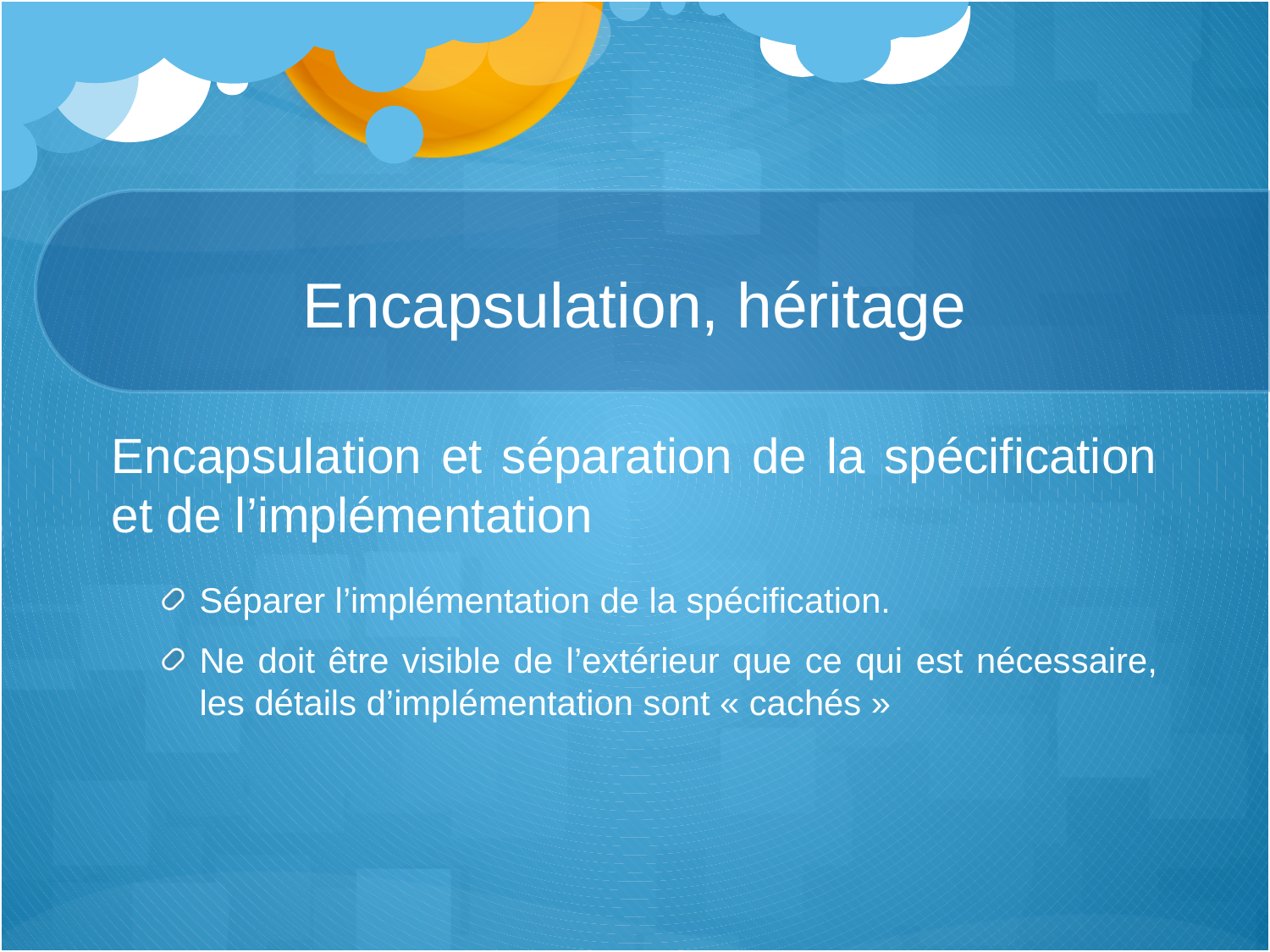

# Encapsulation, héritage
Encapsulation et séparation de la spécification et de l’implémentation
Séparer l’implémentation de la spécification.
Ne doit être visible de l’extérieur que ce qui est nécessaire, les détails d’implémentation sont « cachés »